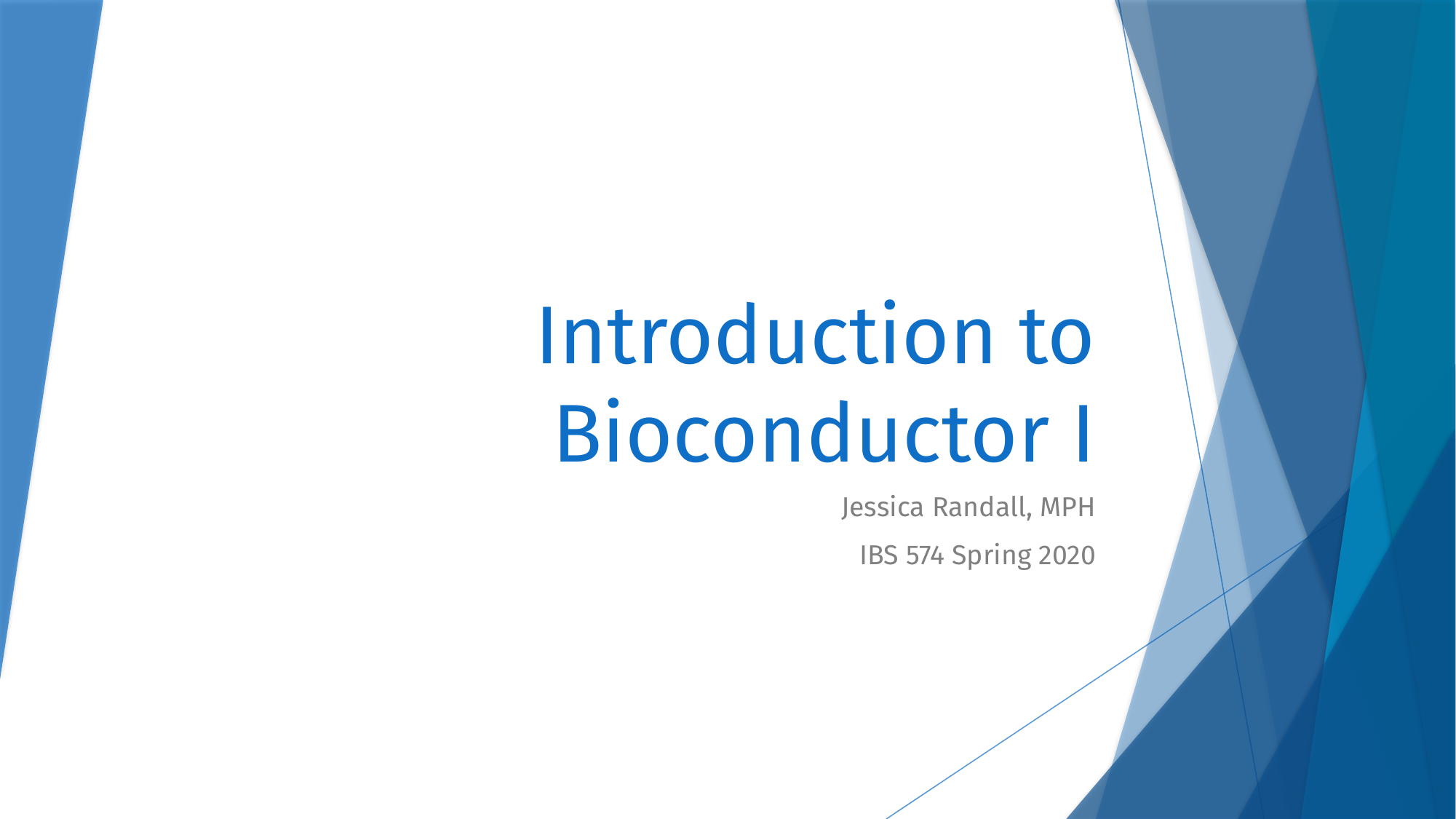

# Introduction to Bioconductor I
Jessica Randall, MPH
IBS 574 Spring 2020